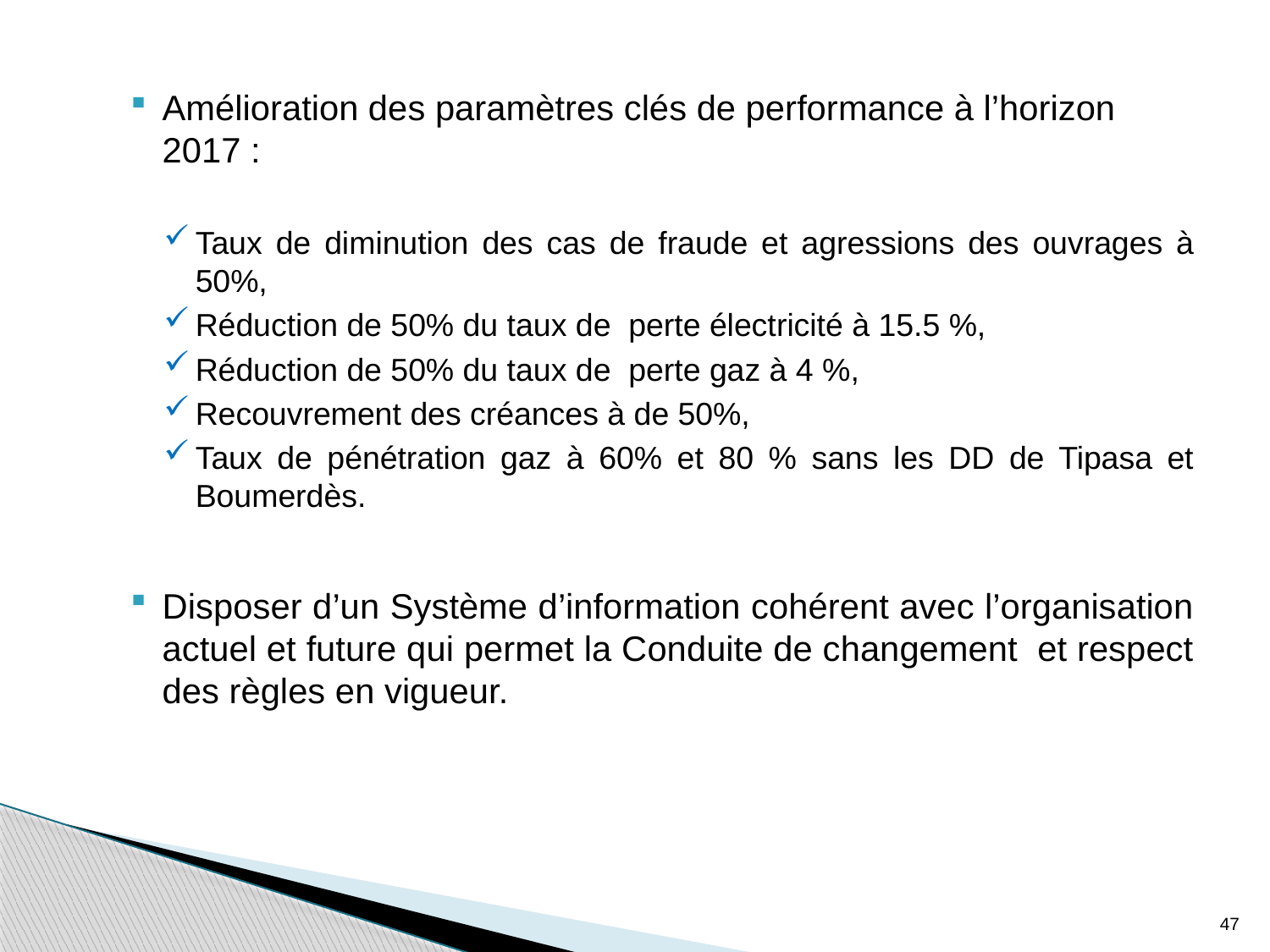

Amélioration des paramètres clés de performance à l’horizon 2017 :

Taux de diminution des cas de fraude et agressions des ouvrages à 50%,
Réduction de 50% du taux de  perte électricité à 15.5 %,
Réduction de 50% du taux de  perte gaz à 4 %,
Recouvrement des créances à de 50%,
Taux de pénétration gaz à 60% et 80 % sans les DD de Tipasa et Boumerdès.

Disposer d’un Système d’information cohérent avec l’organisation actuel et future qui permet la Conduite de changement  et respect des règles en vigueur.

47